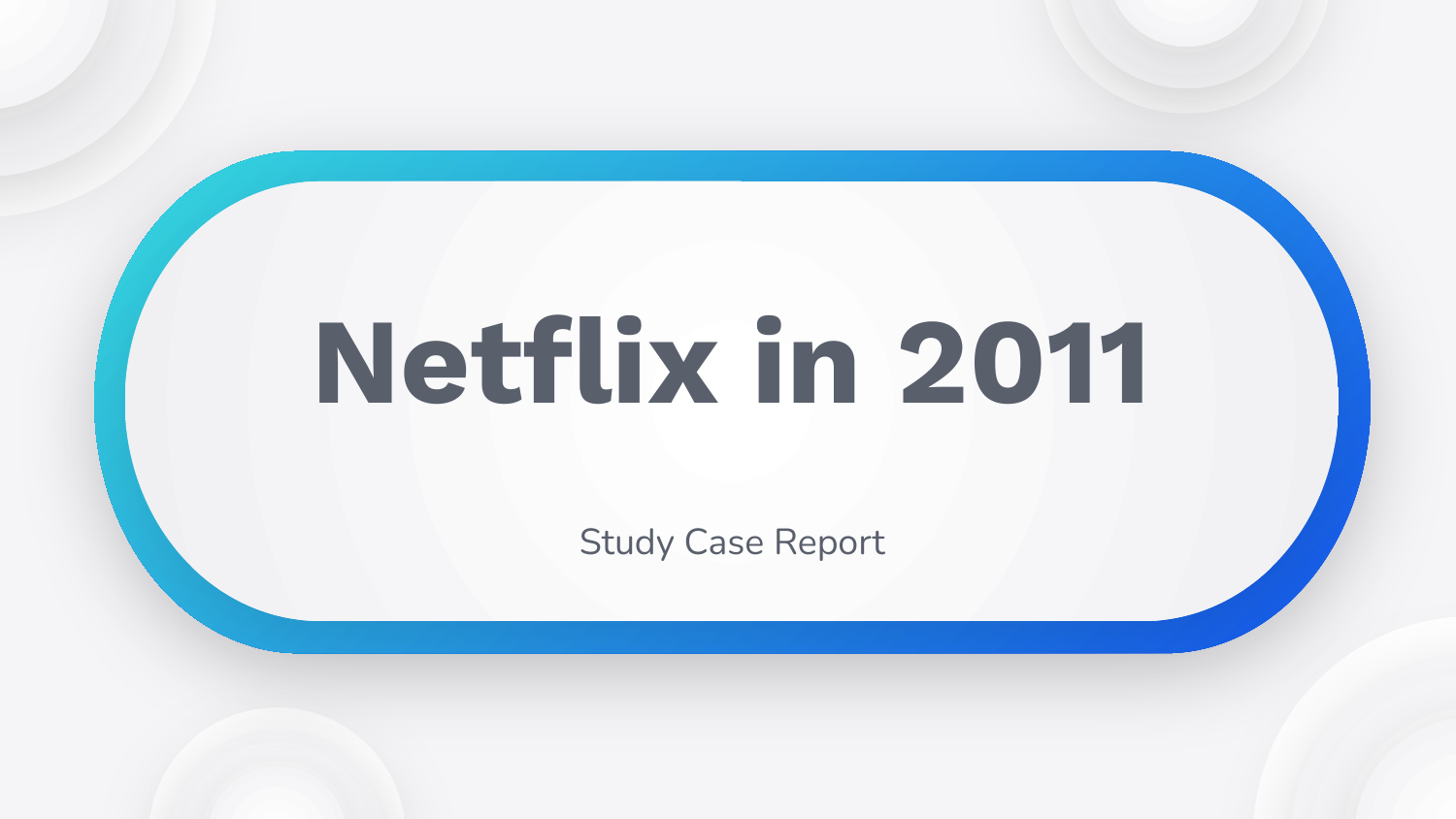

# Netflix in 2011
Study Case Report